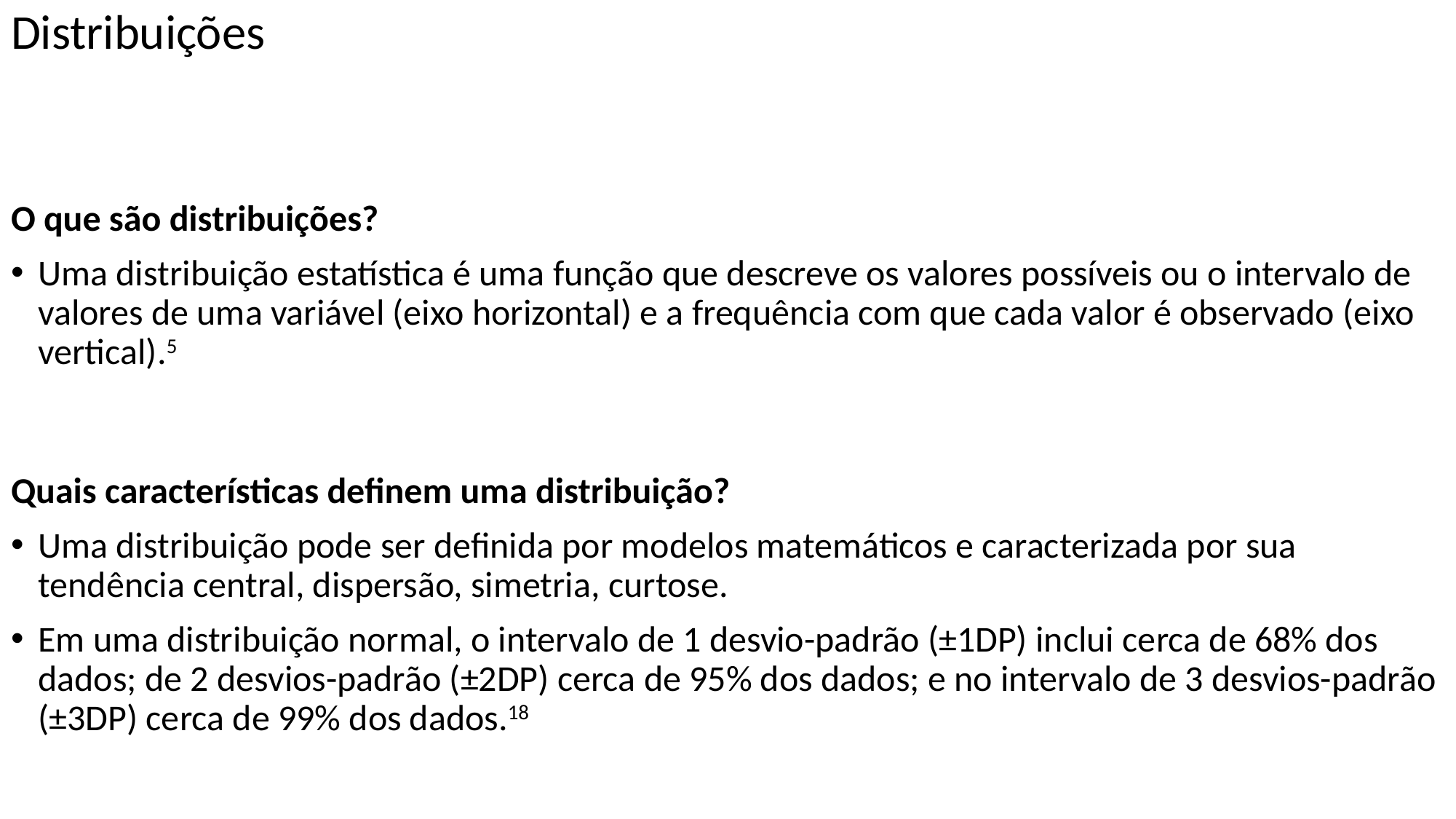

# Distribuições

O que são distribuições?
Uma distribuição estatística é uma função que descreve os valores possíveis ou o intervalo de valores de uma variável (eixo horizontal) e a frequência com que cada valor é observado (eixo vertical).5

Quais características definem uma distribuição?
Uma distribuição pode ser definida por modelos matemáticos e caracterizada por sua tendência central, dispersão, simetria, curtose.
Em uma distribuição normal, o intervalo de 1 desvio-padrão (±1DP) inclui cerca de 68% dos dados; de 2 desvios-padrão (±2DP) cerca de 95% dos dados; e no intervalo de 3 desvios-padrão (±3DP) cerca de 99% dos dados.18

O que é a distribuição normal?
A distribuição normal (ou Gaussiana) é uma distribuição com desvios simétricos positivos e negativos em torno de um valor central.18
Em uma distribuição normal, o intervalo de 1 desvio-padrão (±1DP) inclui cerca de 68% dos dados; de 2 desvios-padrão (±2DP) cerca de 95% dos dados; e no intervalo de 3 desvios-padrão (±3DP) cerca de 99% dos dados.18

O que são distribuições não-normais?
.[REF]

Que métodos podem ser utilizados para identificar a normalidade da distribuição?
Histogramas.5
Gráficos Q-Q.5
testes de hipótese de Kolmogorov-Smirnov, Shapiro-Wilk, Anderson-Darling.5